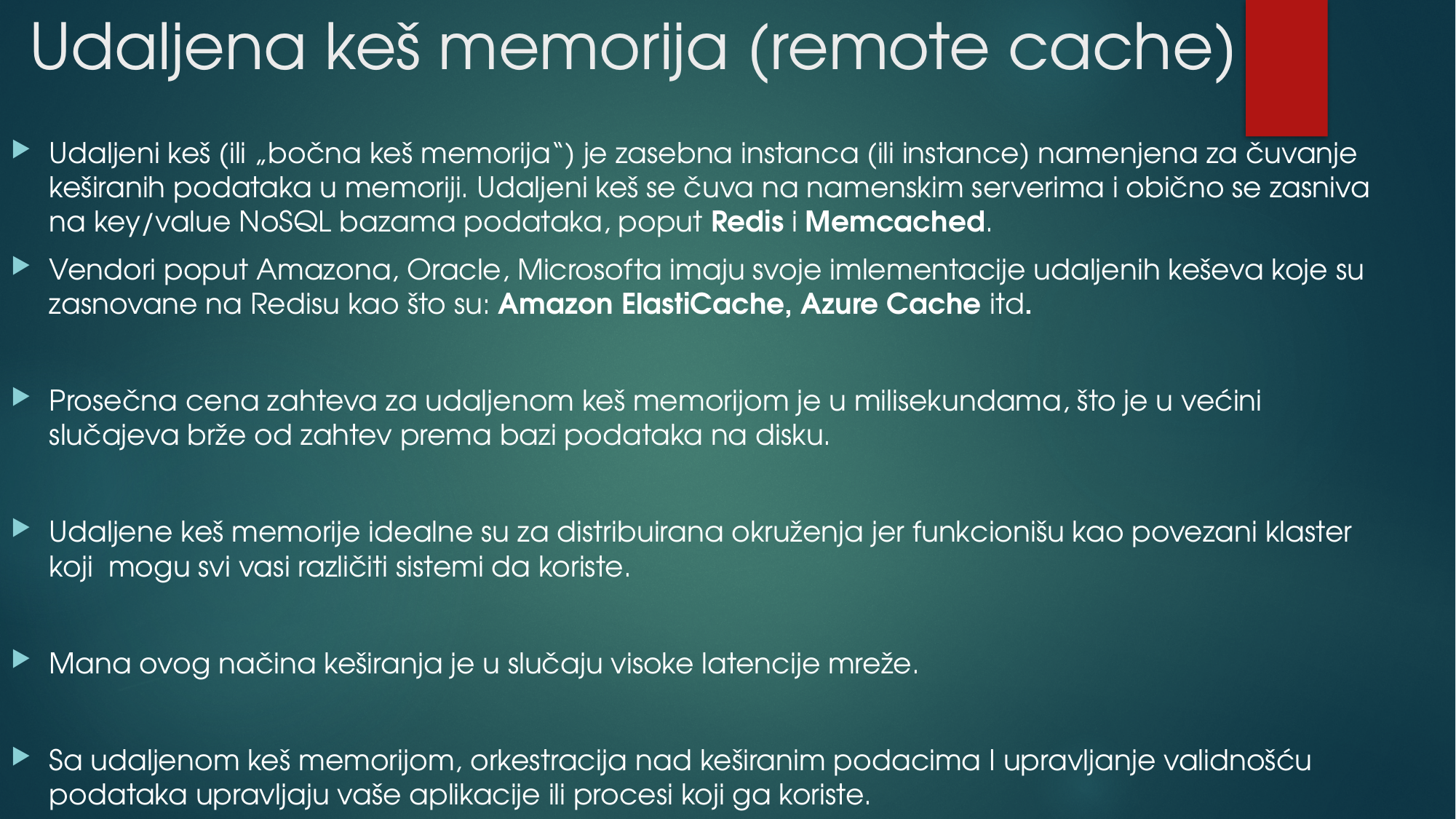

# Udaljena keš memorija (remote cache)
Udaljeni keš (ili „bočna keš memorija“) je zasebna instanca (ili instance) namenjena za čuvanje keširanih podataka u memoriji. Udaljeni keš se čuva na namenskim serverima i obično se zasniva na key/value NoSQL bazama podataka, poput Redis i Memcached.
Vendori poput Amazona, Oracle, Microsofta imaju svoje imlementacije udaljenih keševa koje su zasnovane na Redisu kao što su: Amazon ElastiCache, Azure Cache itd.

Prosečna cena zahteva za udaljenom keš memorijom je u milisekundama, što je u većini slučajeva brže od zahtev prema bazi podataka na disku.

Udaljene keš memorije idealne su za distribuirana okruženja jer funkcionišu kao povezani klaster koji  mogu svi vasi različiti sistemi da koriste.

Mana ovog načina keširanja je u slučaju visoke latencije mreže.

Sa udaljenom keš memorijom, orkestracija nad keširanim podacima I upravljanje validnošću podataka upravljaju vaše aplikacije ili procesi koji ga koriste.